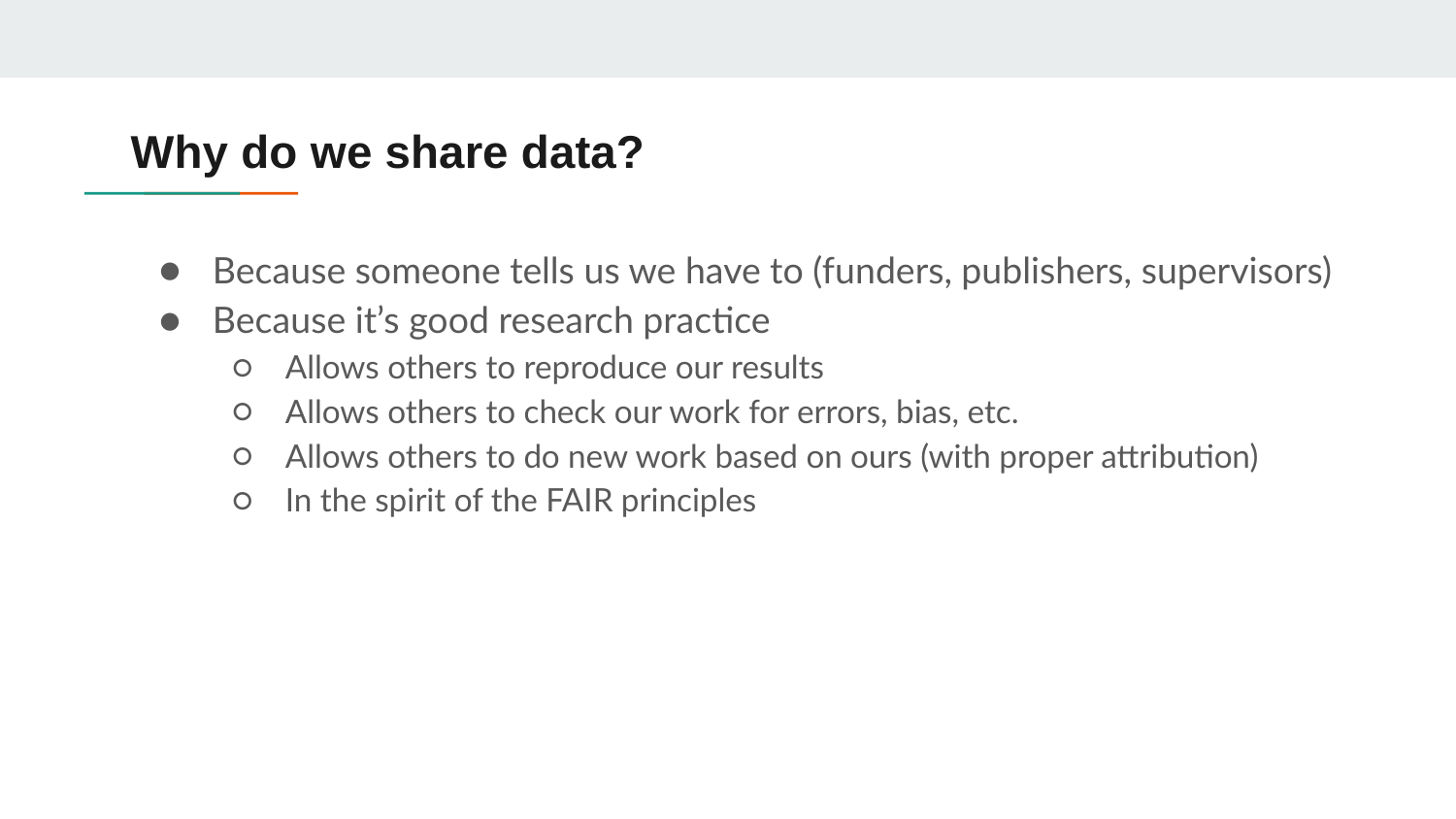

# Why do we share data?
Because someone tells us we have to (funders, publishers, supervisors)
Because it’s good research practice
Allows others to reproduce our results
Allows others to check our work for errors, bias, etc.
Allows others to do new work based on ours (with proper attribution)
In the spirit of the FAIR principles